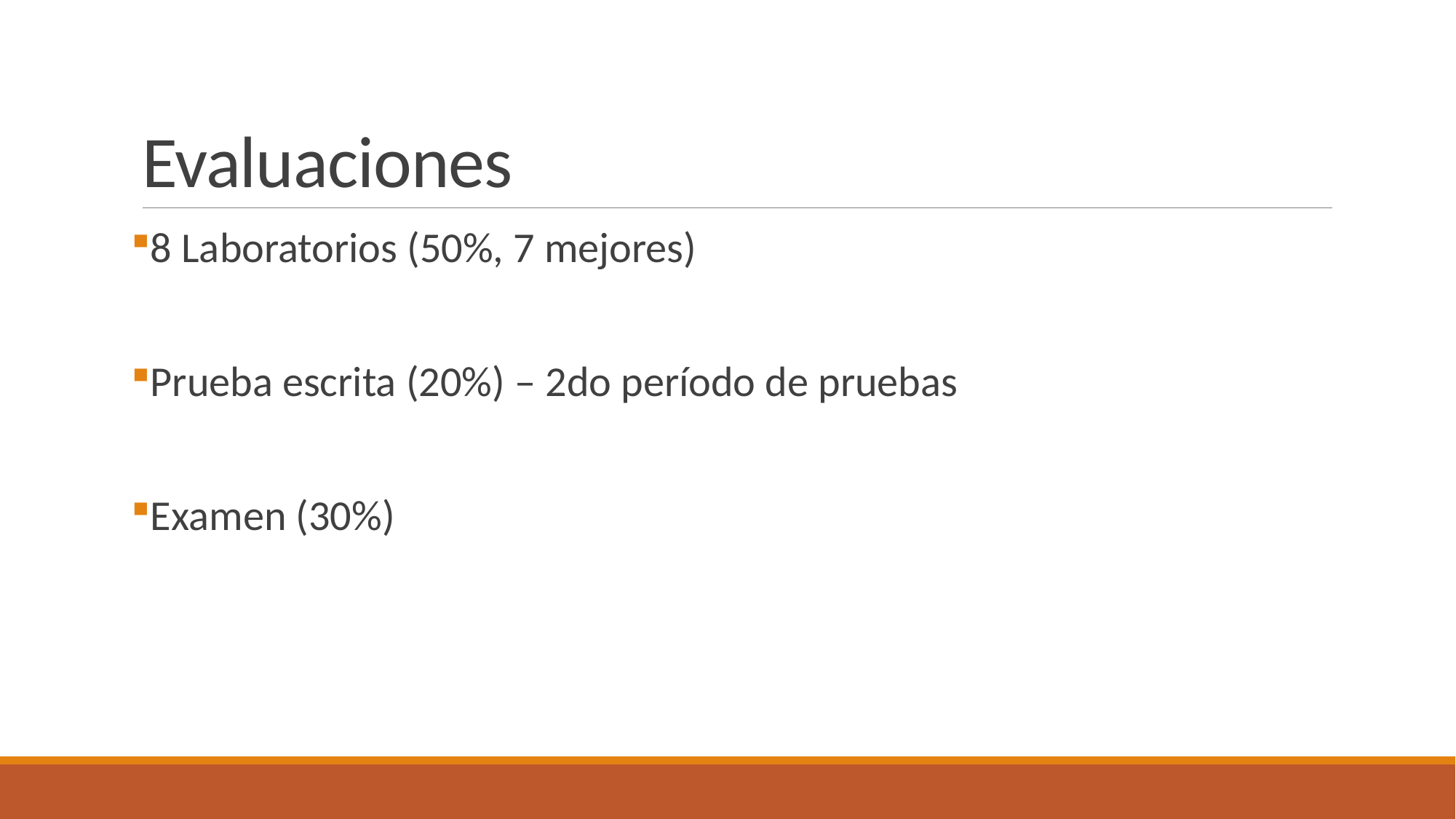

# Evaluaciones
8 Laboratorios (50%, 7 mejores)

Prueba escrita (20%) – 2do período de pruebas

Examen (30%)